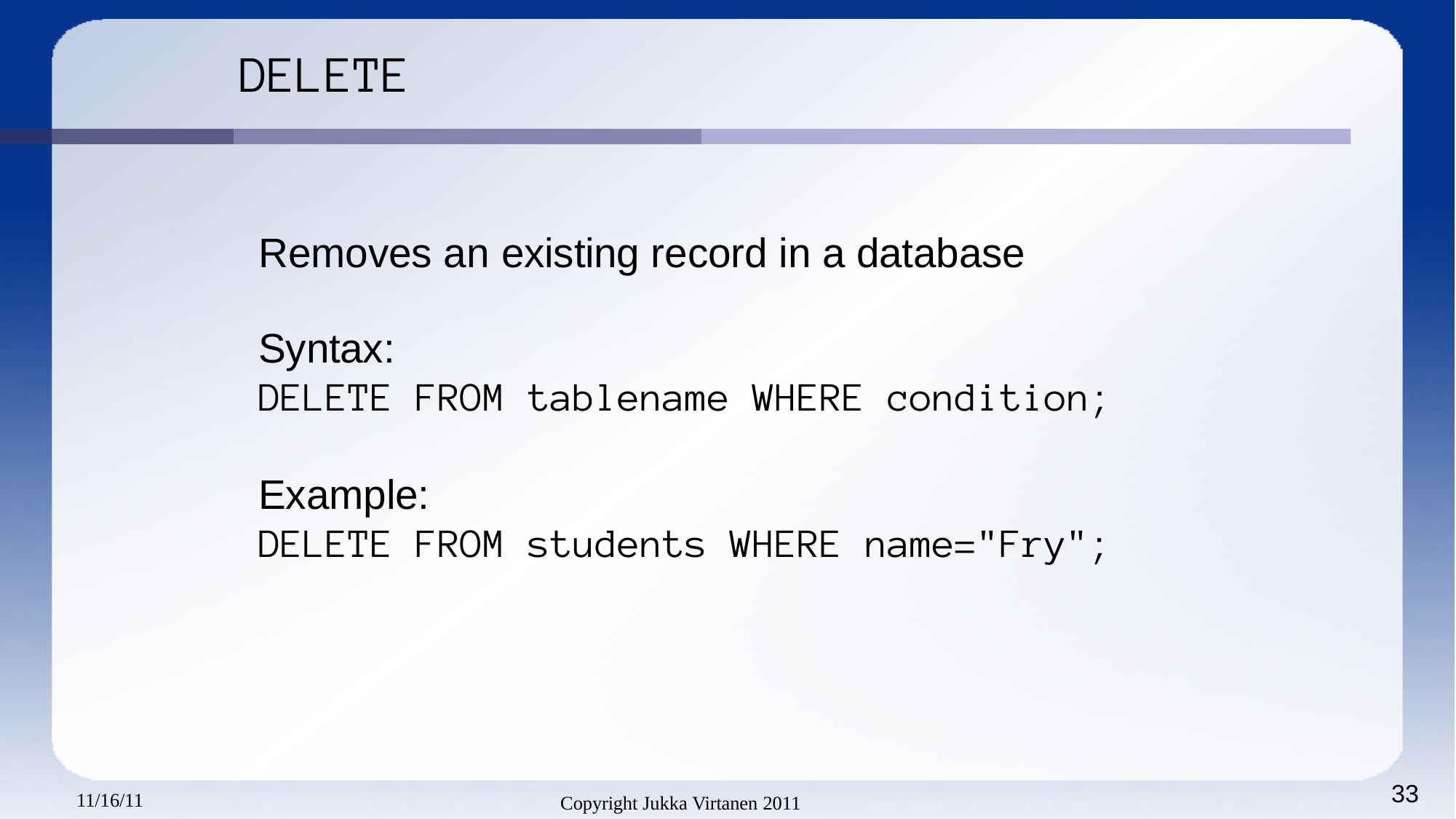

# DELETE
Removes an existing record in a database

Syntax:
DELETE FROM tablename WHERE condition;

Example:
DELETE FROM students WHERE name="Fry";
33
11/16/11
Copyright Jukka Virtanen 2011